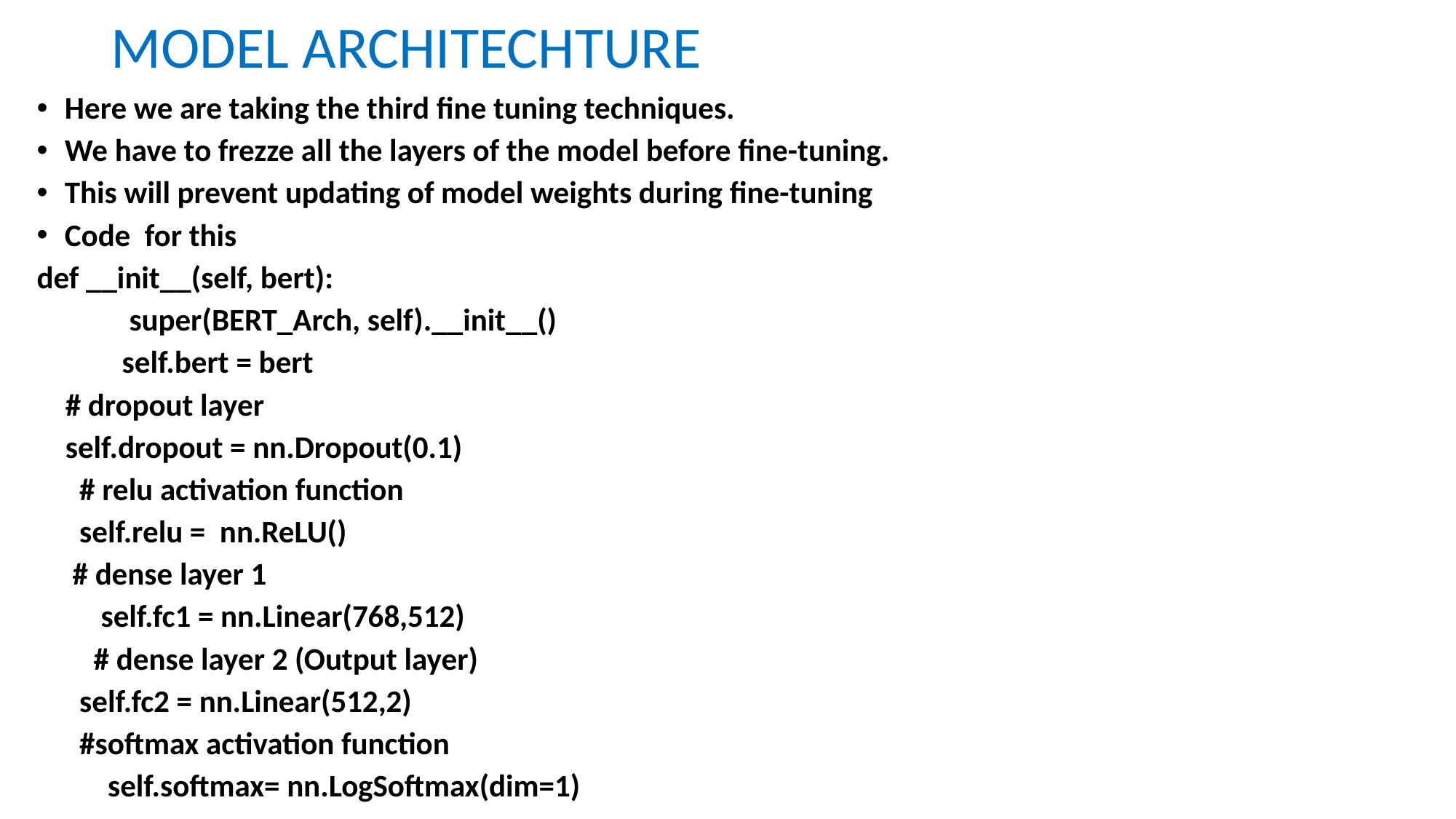

# MODEL ARCHITECHTURE
Here we are taking the third fine tuning techniques.
We have to frezze all the layers of the model before fine-tuning.
This will prevent updating of model weights during fine-tuning
Code  for this
def __init__(self, bert):
             super(BERT_Arch, self).__init__()
            self.bert = bert
    # dropout layer
    self.dropout = nn.Dropout(0.1)
      # relu activation function
      self.relu =  nn.ReLU()
     # dense layer 1
         self.fc1 = nn.Linear(768,512)
        # dense layer 2 (Output layer)
      self.fc2 = nn.Linear(512,2)
      #softmax activation function
          self.softmax= nn.LogSoftmax(dim=1)